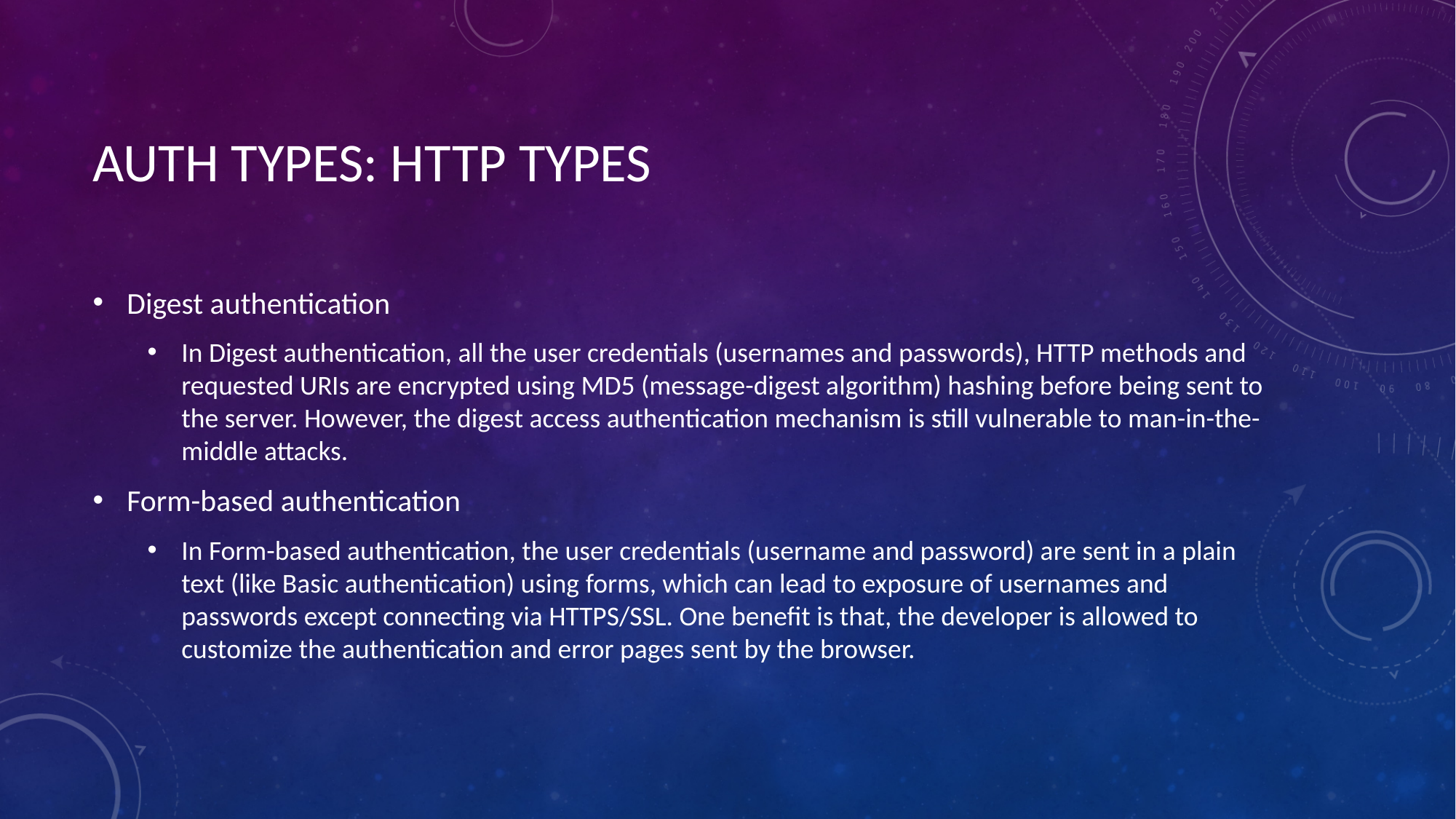

# Auth Types: HTTP types
Digest authentication
In Digest authentication, all the user credentials (usernames and passwords), HTTP methods and requested URIs are encrypted using MD5 (message-digest algorithm) hashing before being sent to the server. However, the digest access authentication mechanism is still vulnerable to man-in-the-middle attacks.
Form-based authentication
In Form-based authentication, the user credentials (username and password) are sent in a plain text (like Basic authentication) using forms, which can lead to exposure of usernames and passwords except connecting via HTTPS/SSL. One benefit is that, the developer is allowed to customize the authentication and error pages sent by the browser.